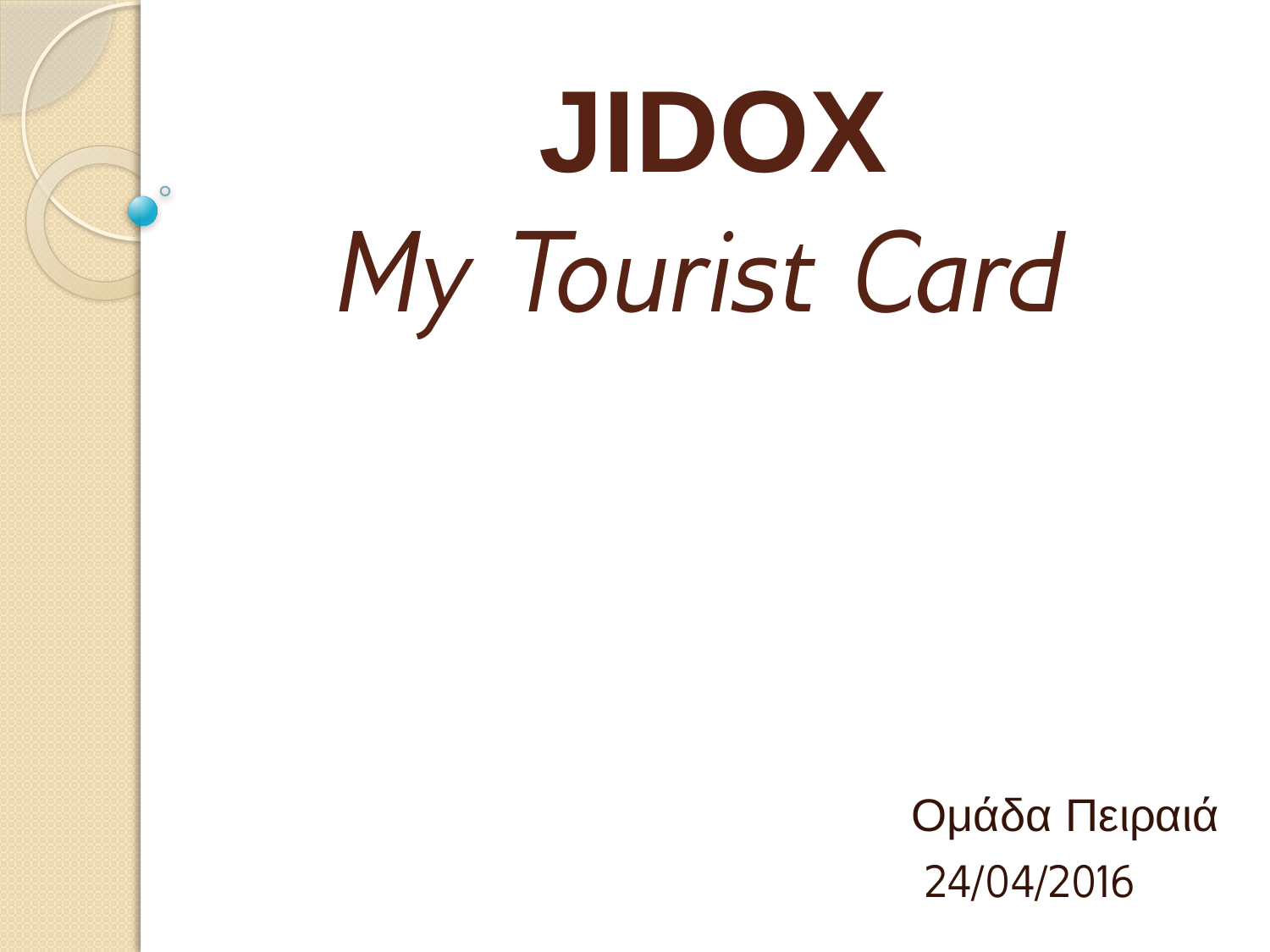

# JIDOX My Tourist Card
Ομάδα Πειραιά
 24/04/2016